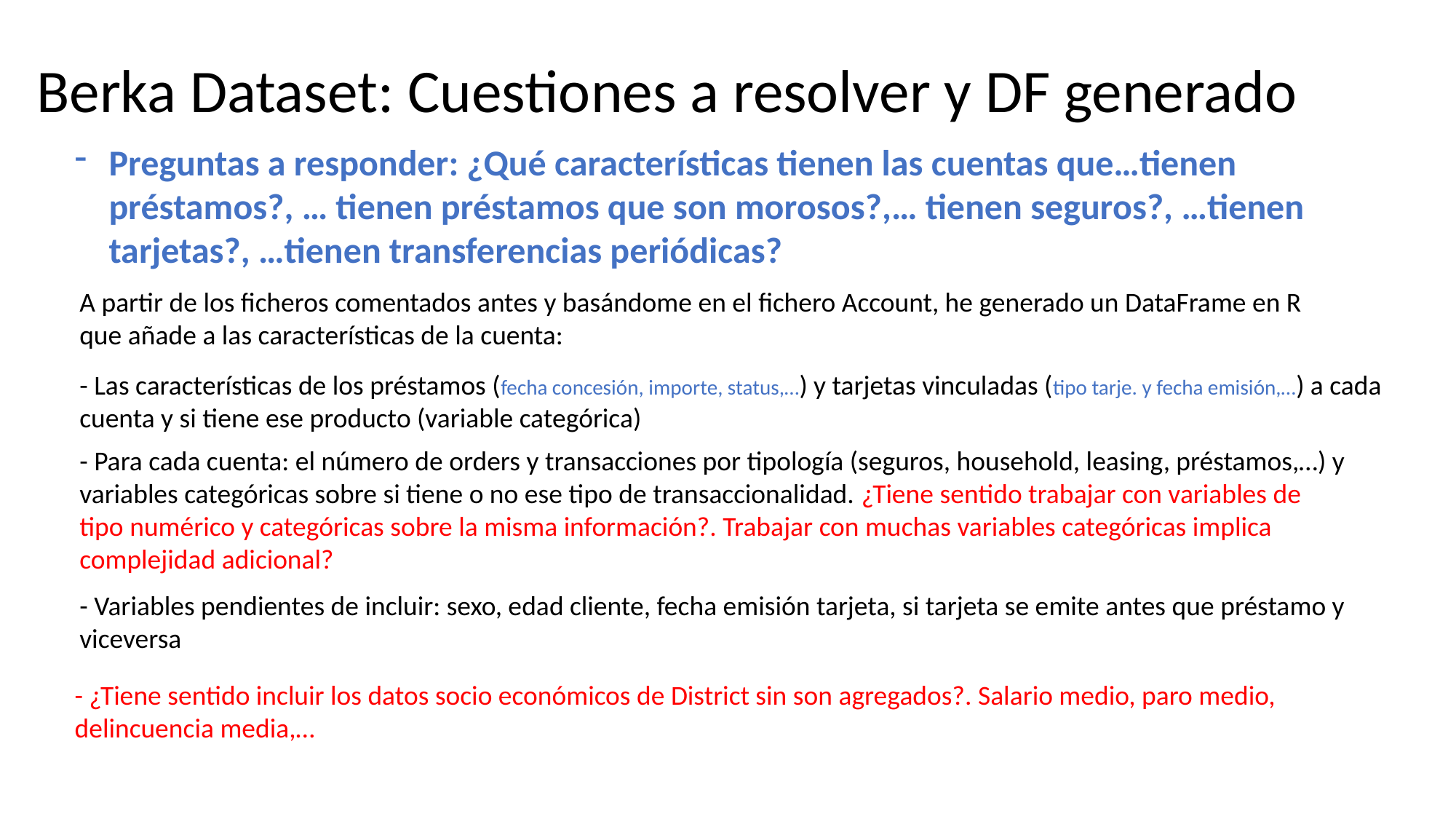

Berka Dataset: Cuestiones a resolver y DF generado
Preguntas a responder: ¿Qué características tienen las cuentas que…tienen préstamos?, … tienen préstamos que son morosos?,… tienen seguros?, …tienen tarjetas?, …tienen transferencias periódicas?
A partir de los ficheros comentados antes y basándome en el fichero Account, he generado un DataFrame en R que añade a las características de la cuenta:
- Las características de los préstamos (fecha concesión, importe, status,…) y tarjetas vinculadas (tipo tarje. y fecha emisión,…) a cada cuenta y si tiene ese producto (variable categórica)
- Para cada cuenta: el número de orders y transacciones por tipología (seguros, household, leasing, préstamos,…) y variables categóricas sobre si tiene o no ese tipo de transaccionalidad. ¿Tiene sentido trabajar con variables de tipo numérico y categóricas sobre la misma información?. Trabajar con muchas variables categóricas implica complejidad adicional?
- Variables pendientes de incluir: sexo, edad cliente, fecha emisión tarjeta, si tarjeta se emite antes que préstamo y viceversa
- ¿Tiene sentido incluir los datos socio económicos de District sin son agregados?. Salario medio, paro medio, delincuencia media,…